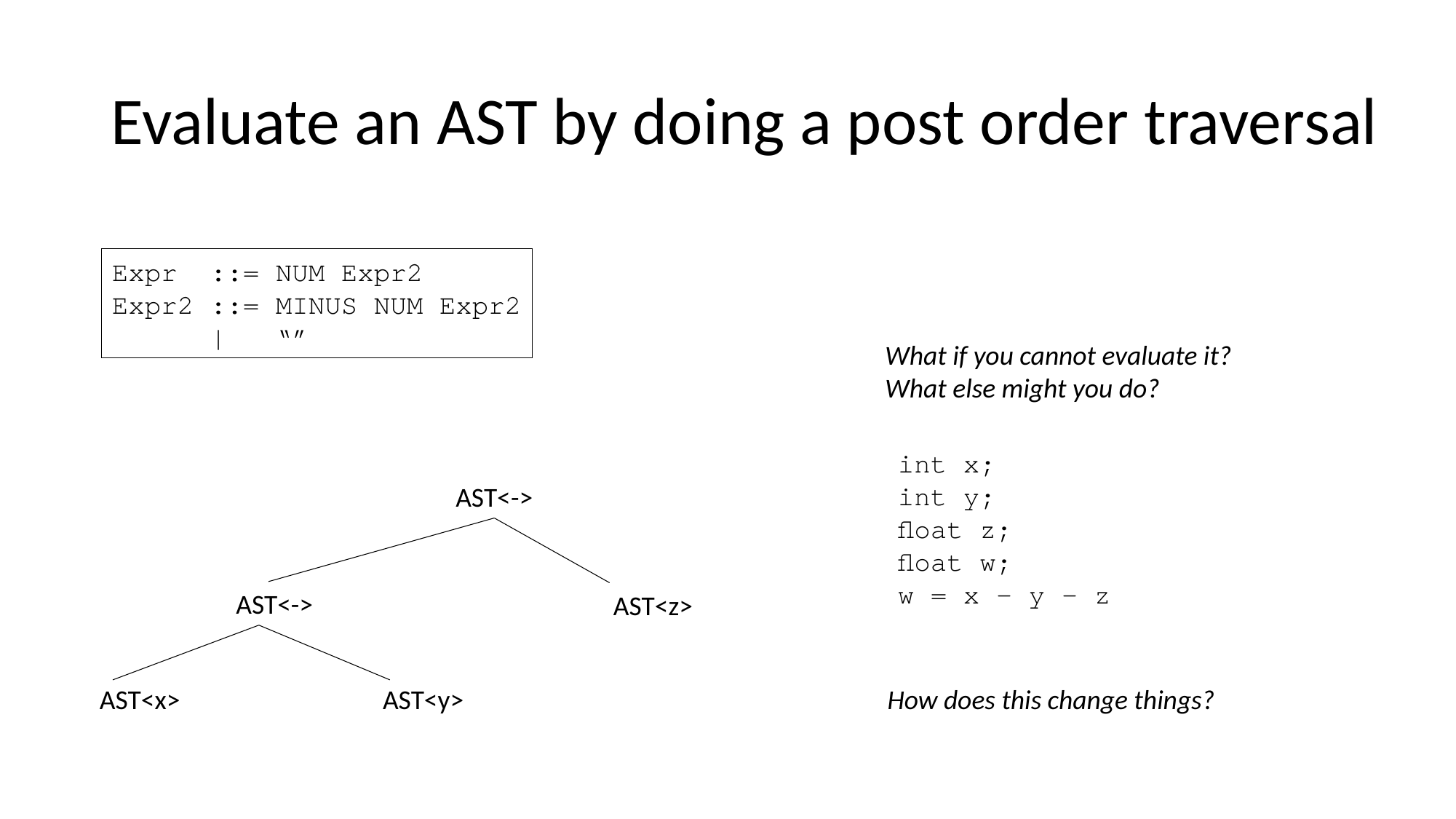

# Evaluate an AST by doing a post order traversal
Expr  ::= NUM Expr2
Expr2 ::= MINUS NUM Expr2
      |   “”
What if you cannot evaluate it?
What else might you do?
int x;
int y;
float z;
float w;
w = x - y - z
AST<->
AST<->
AST<z>
AST<x>
AST<y>
How does this change things?